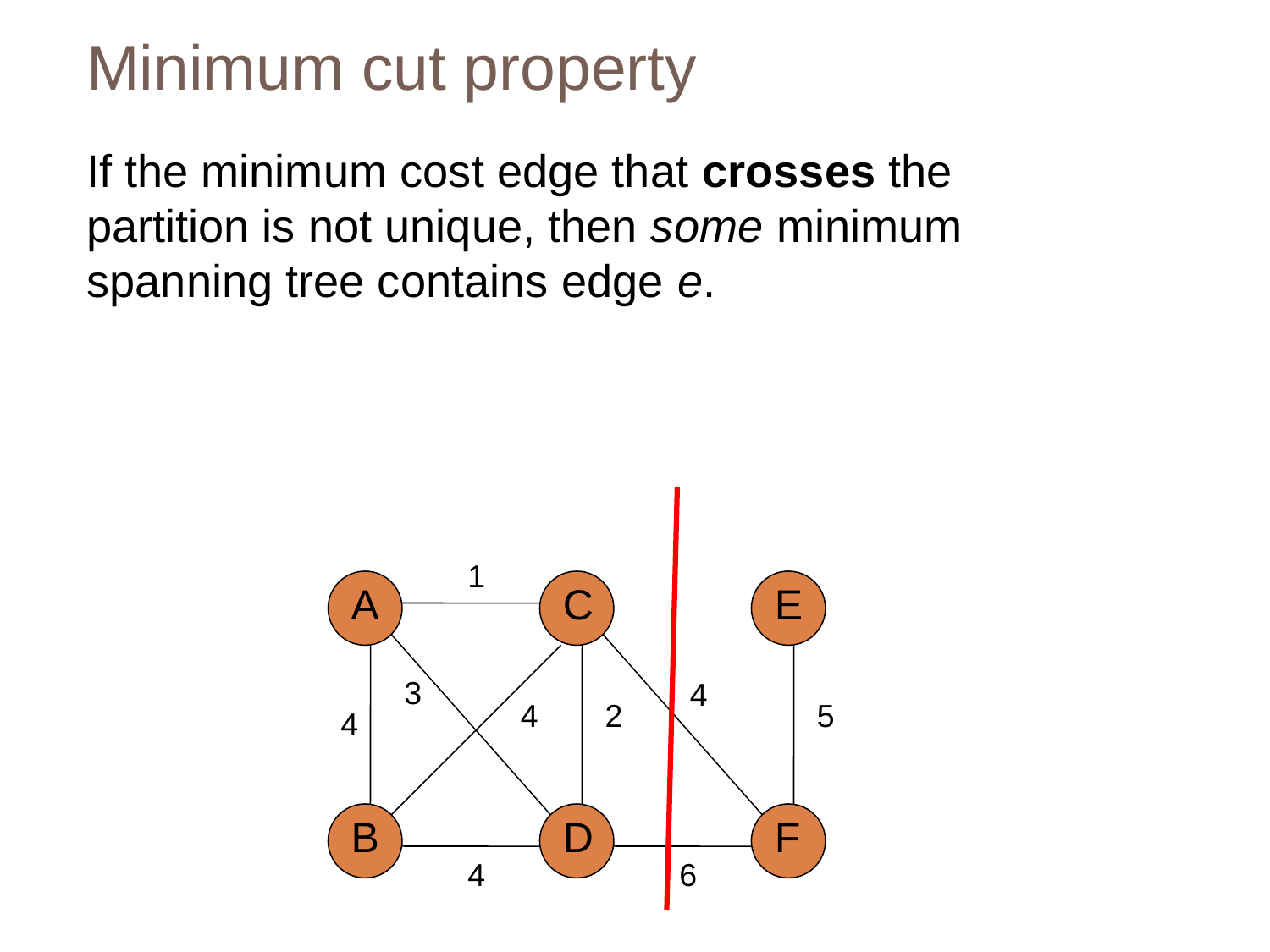

Minimum cut property
If the minimum cost edge that crosses the partition is not unique, then some minimum spanning tree contains edge e.

1

A

C

E

3
4
4
2
5
4

B

D

F

4
6